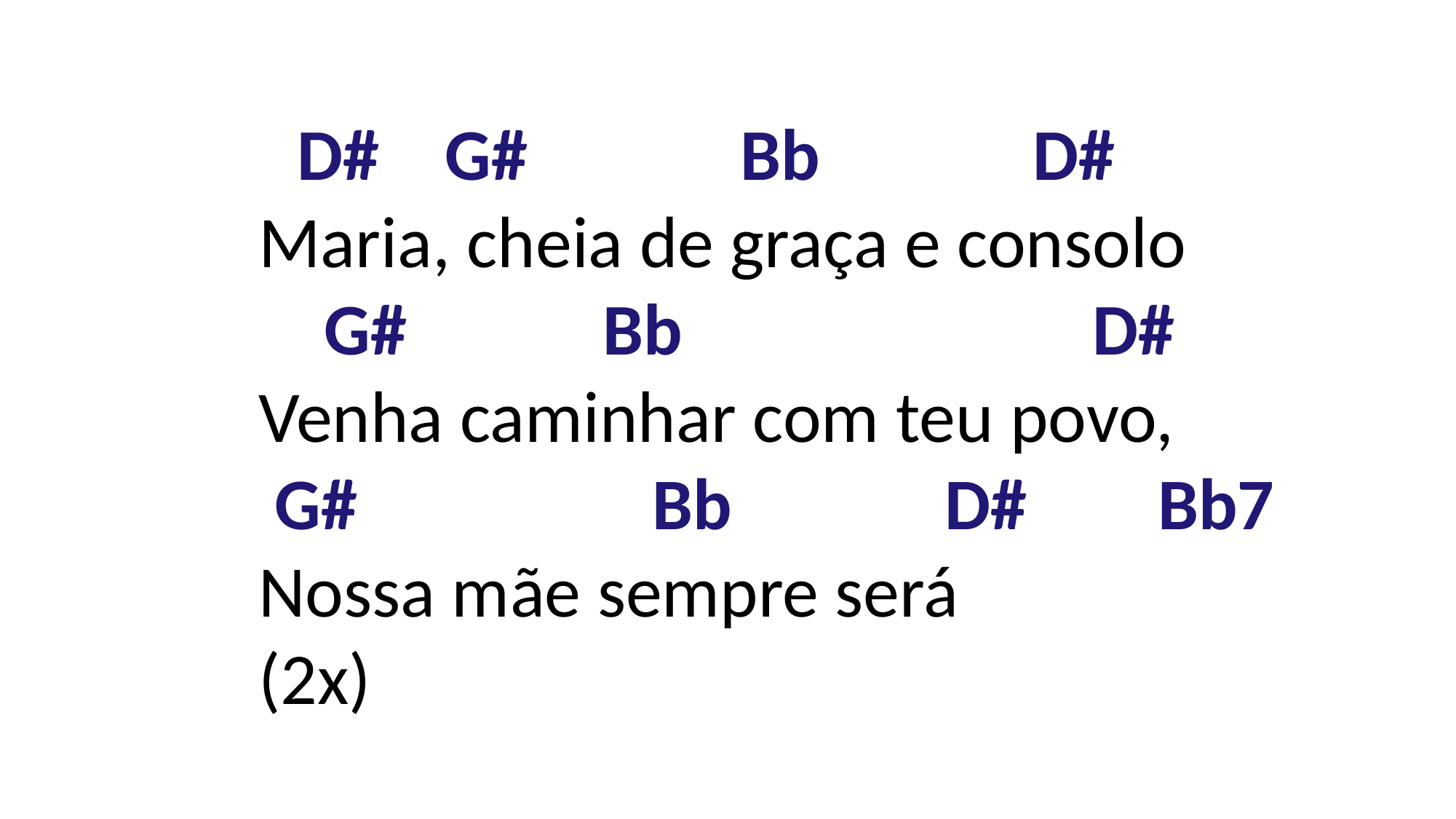

D#    G#             Bb             D#
Maria, cheia de graça e consolo
    G#            Bb                         D#
Venha caminhar com teu povo,
 G#                  Bb             D#        Bb7
Nossa mãe sempre será
(2x)